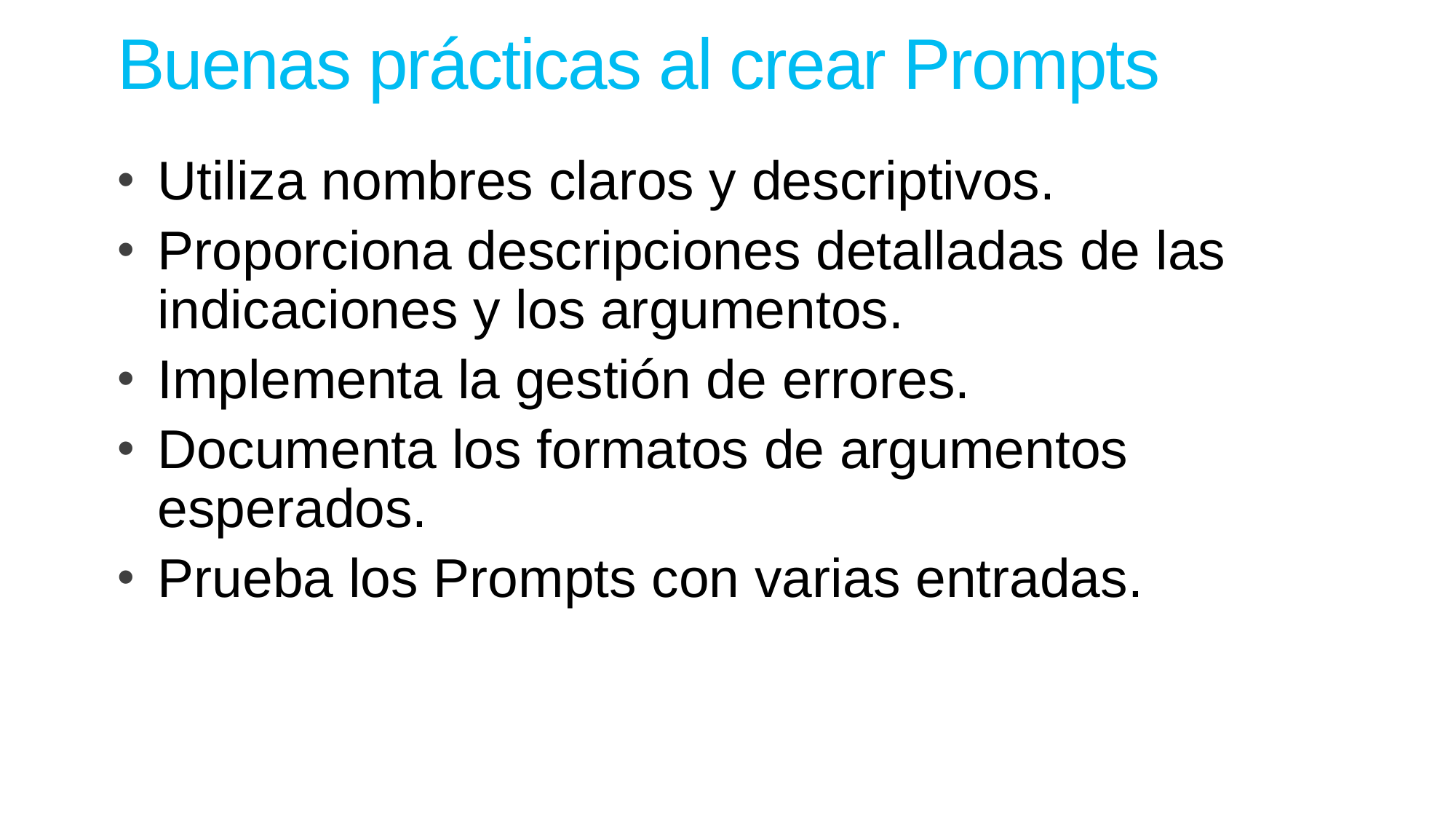

# Buenas prácticas al crear Prompts
Utiliza nombres claros y descriptivos.
Proporciona descripciones detalladas de las indicaciones y los argumentos.
Implementa la gestión de errores.
Documenta los formatos de argumentos esperados.
Prueba los Prompts con varias entradas.